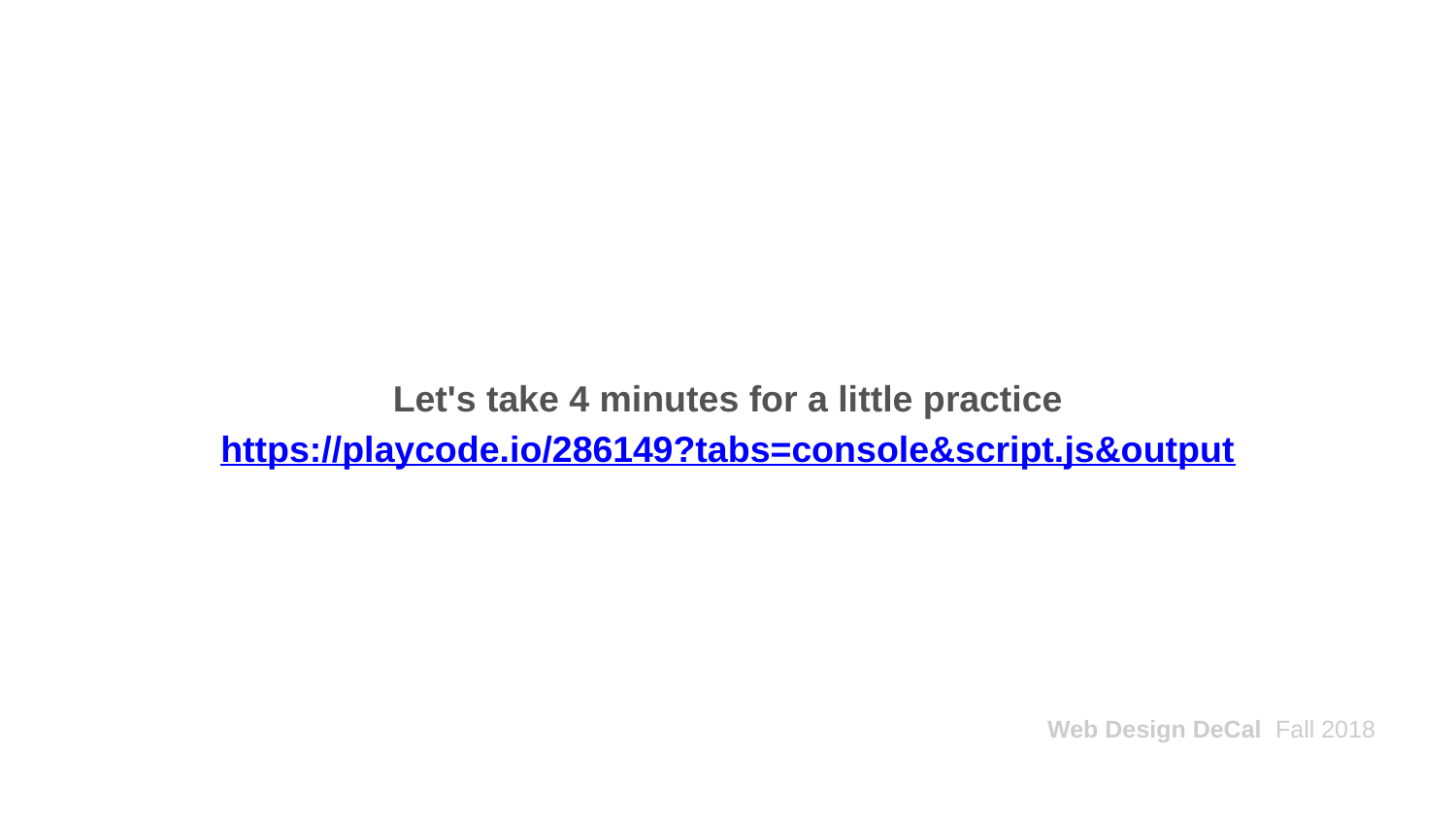

# Let's take 4 minutes for a little practice
https://playcode.io/286149?tabs=console&script.js&output